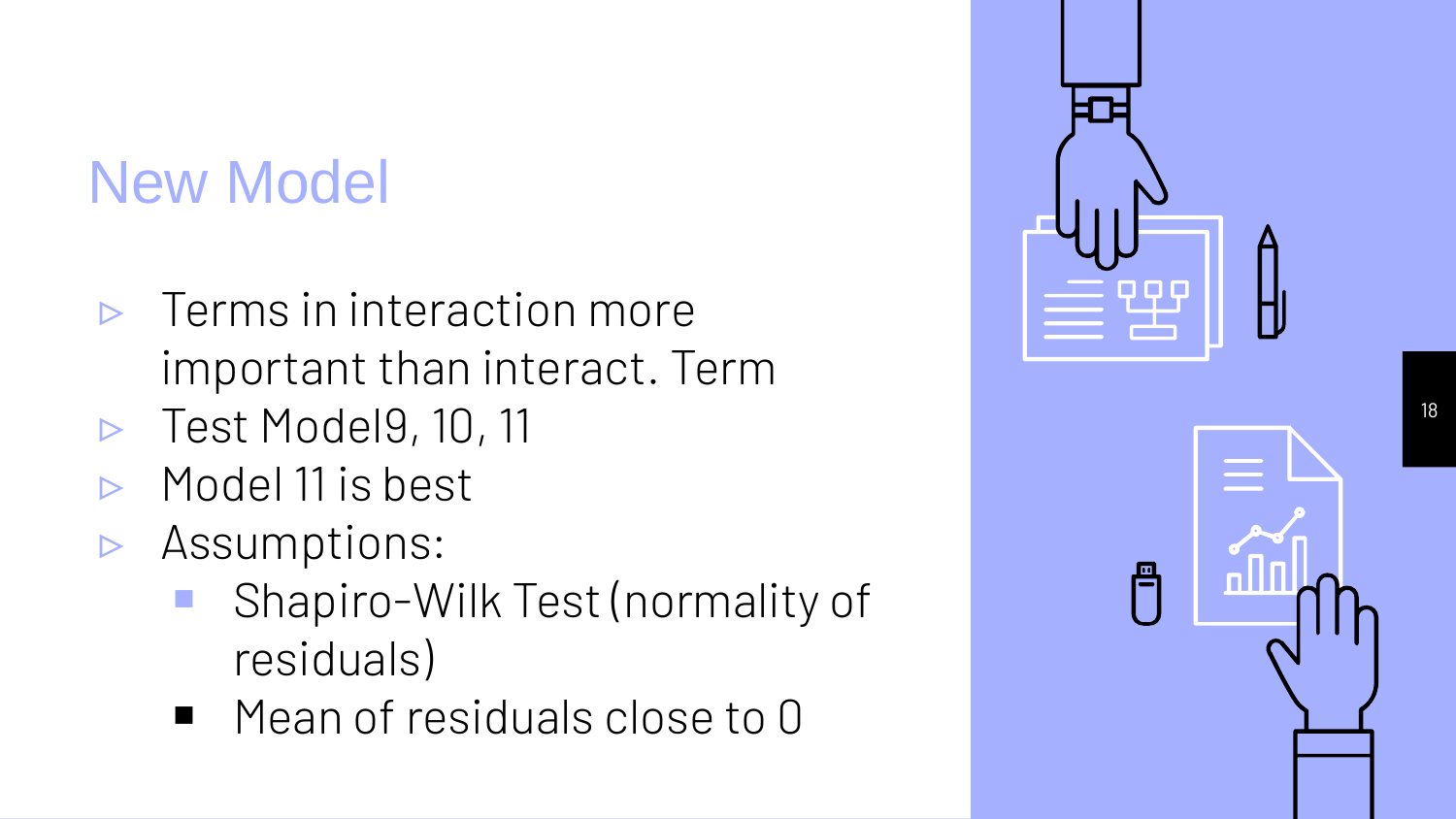

# New Model
Terms in interaction more important than interact. Term
Test Model9, 10, 11
Model 11 is best
Assumptions:
Shapiro-Wilk Test (normality of residuals)
Mean of residuals close to 0
18